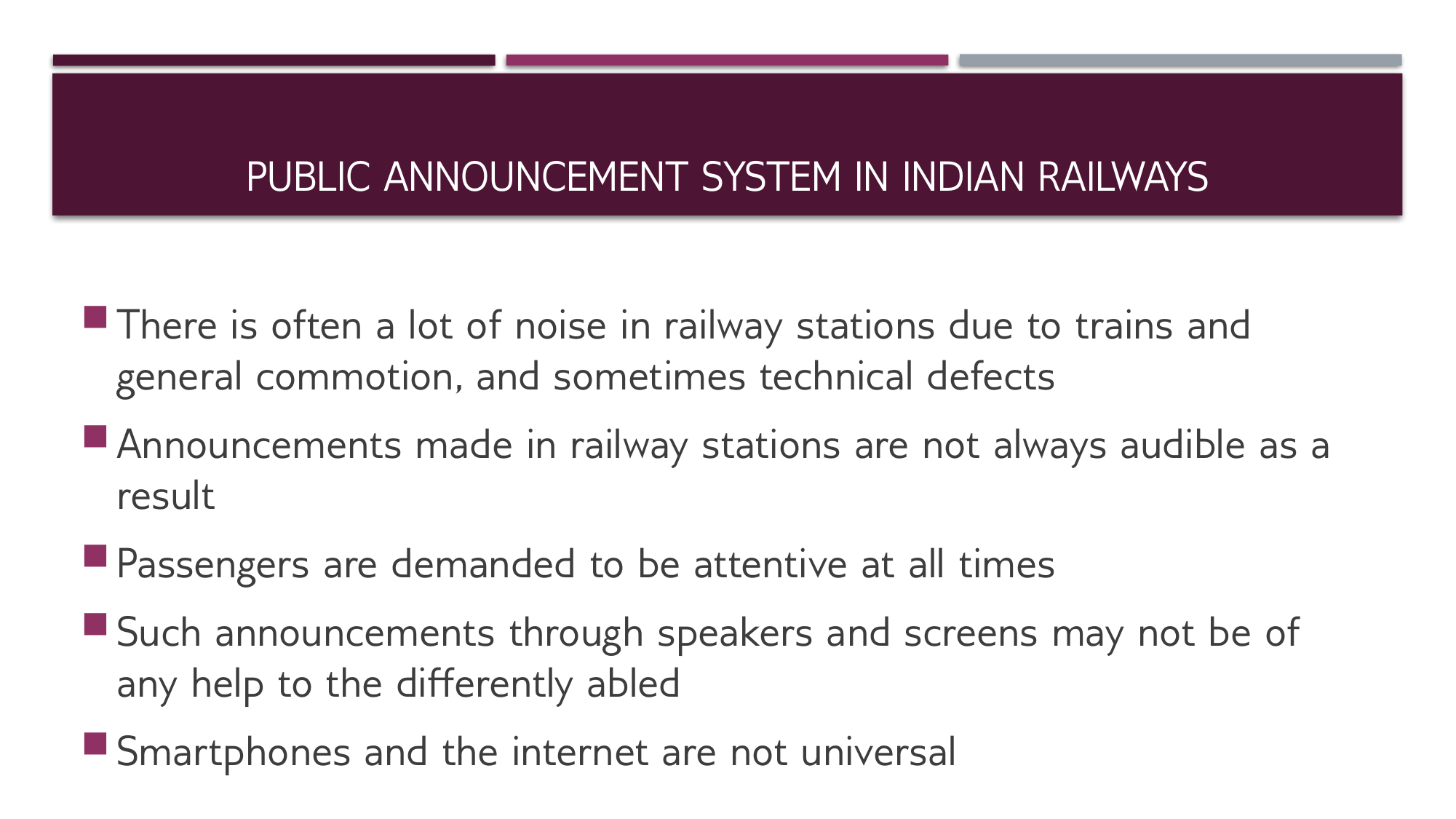

# Public announcement system in indian railways
There is often a lot of noise in railway stations due to trains and general commotion, and sometimes technical defects
Announcements made in railway stations are not always audible as a result
Passengers are demanded to be attentive at all times
Such announcements through speakers and screens may not be of any help to the differently abled
Smartphones and the internet are not universal